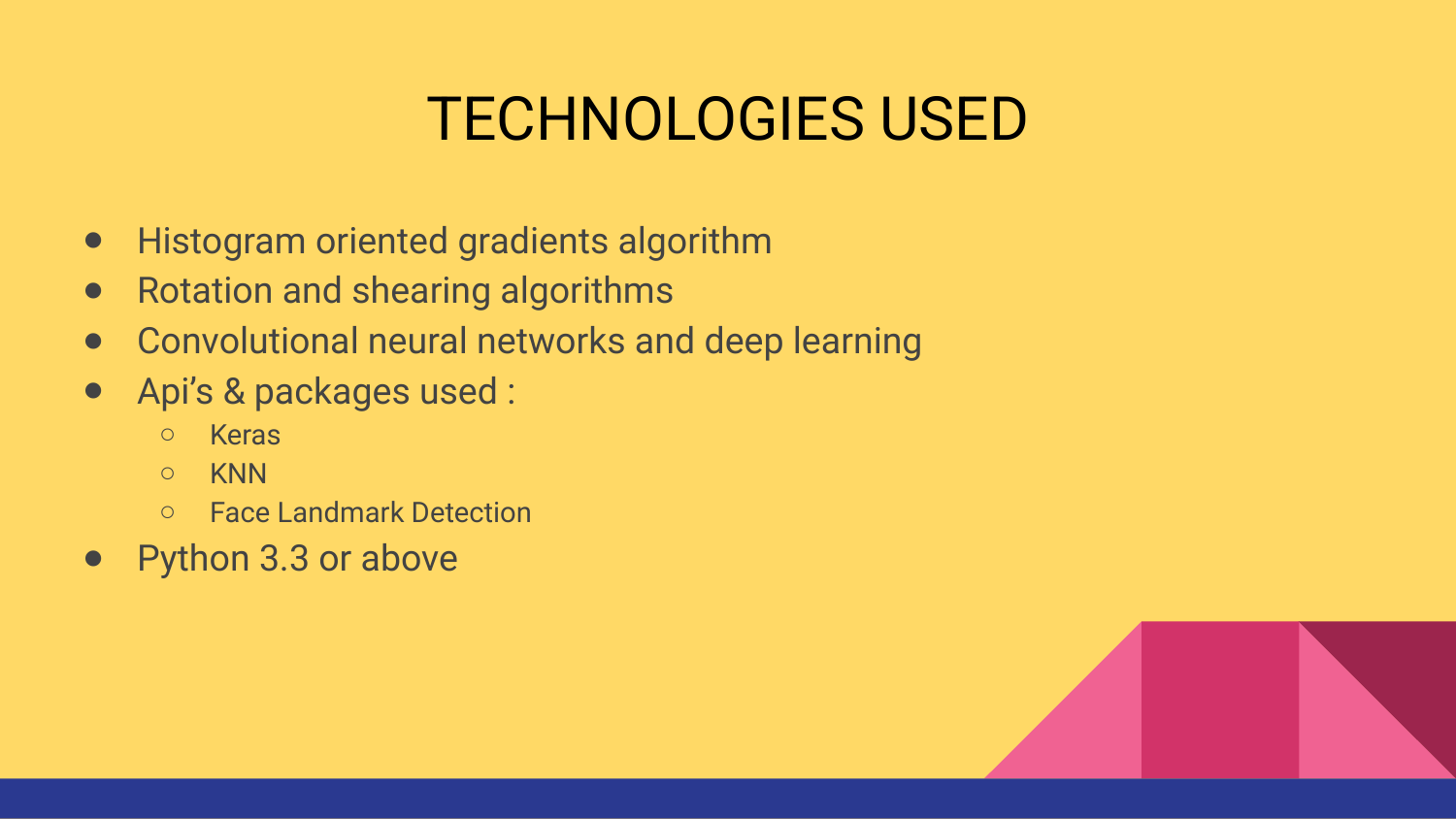

# TECHNOLOGIES USED
Histogram oriented gradients algorithm
Rotation and shearing algorithms
Convolutional neural networks and deep learning
Api’s & packages used :
Keras
KNN
Face Landmark Detection
Python 3.3 or above